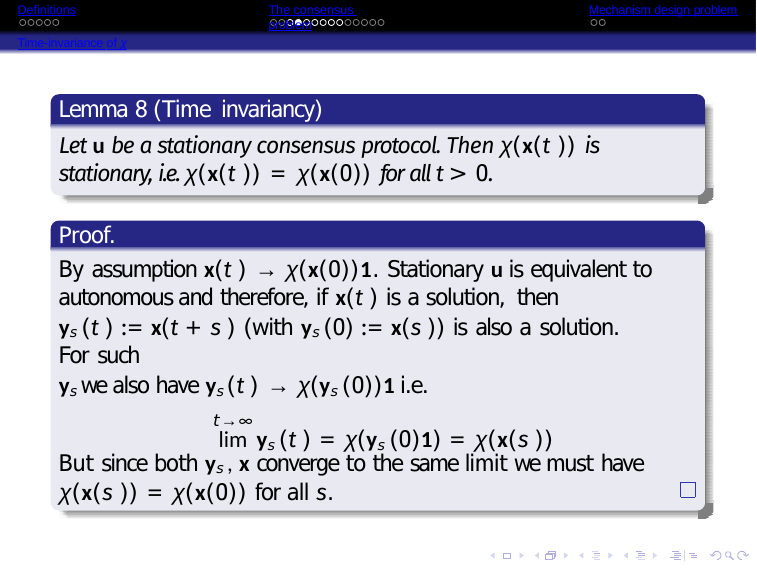

Definitions

Time-invariance of χ
The consensus problem
Mechanism design problem

Lemma 8 (Time invariancy)
Let u be a stationary consensus protocol. Then χ(x(t )) is  stationary, i.e. χ(x(t )) = χ(x(0)) for all t > 0.

Proof.
By assumption x(t ) → χ(x(0))1. Stationary u is equivalent to  autonomous and therefore, if x(t ) is a solution, then
ys (t ) := x(t + s ) (with ys (0) := x(s )) is also a solution. For such
ys we also have ys (t ) → χ(ys (0))1 i.e.
lim ys (t ) = χ(ys (0)1) = χ(x(s ))

t→∞
But since both ys , x converge to the same limit we must have
χ(x(s )) = χ(x(0)) for all s.